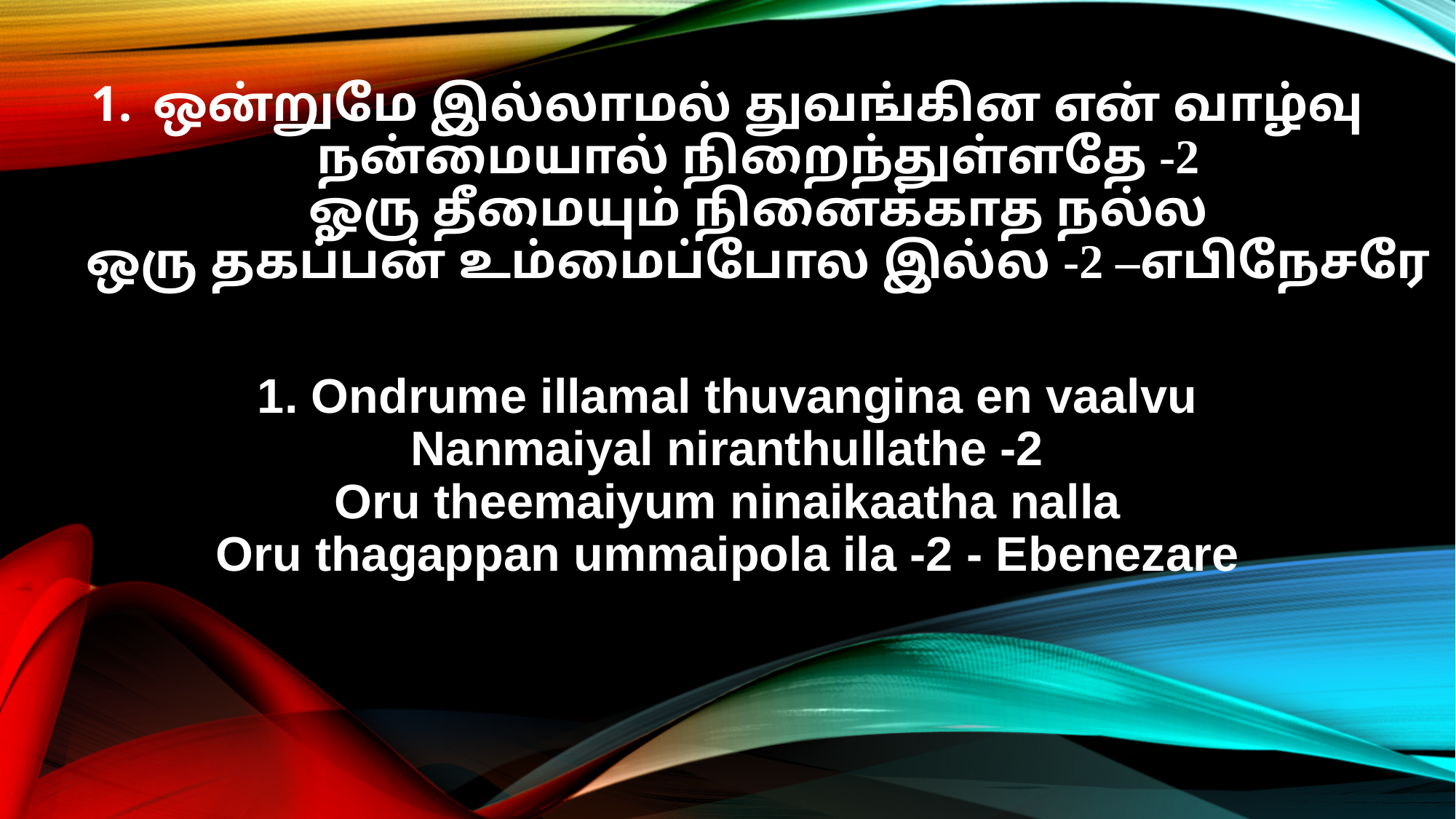

ஒன்றுமே இல்லாமல் துவங்கின என் வாழ்வு
நன்மையால் நிறைந்துள்ளதே -2
ஓரு தீமையும் நினைக்காத நல்ல
ஒரு தகப்பன் உம்மைப்போல இல்ல -2 –எபிநேசரே

1. Ondrume illamal thuvangina en vaalvu
Nanmaiyal niranthullathe -2
Oru theemaiyum ninaikaatha nalla
Oru thagappan ummaipola ila -2 - Ebenezare